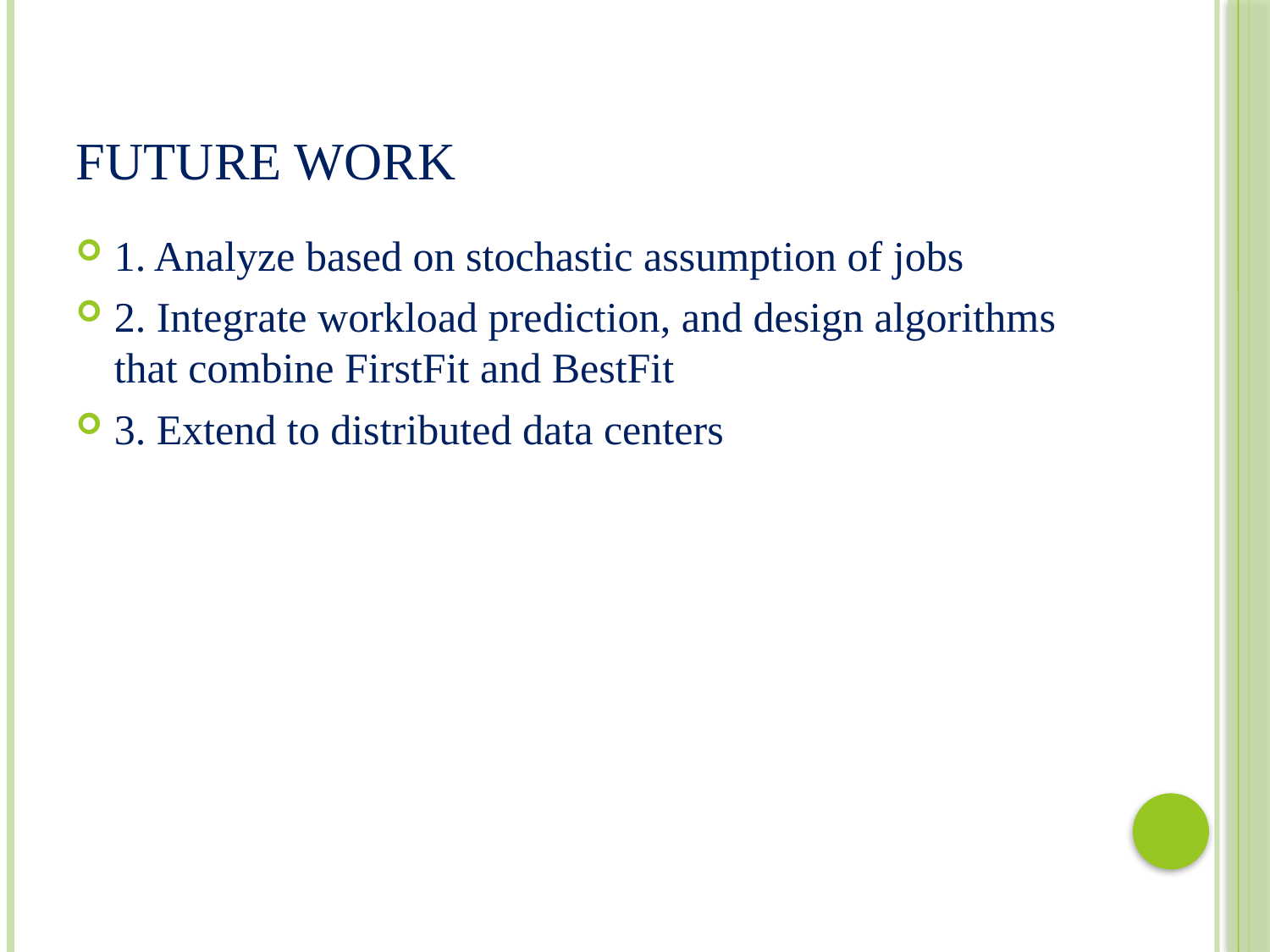

# Future work
1. Analyze based on stochastic assumption of jobs
2. Integrate workload prediction, and design algorithms that combine FirstFit and BestFit
3. Extend to distributed data centers